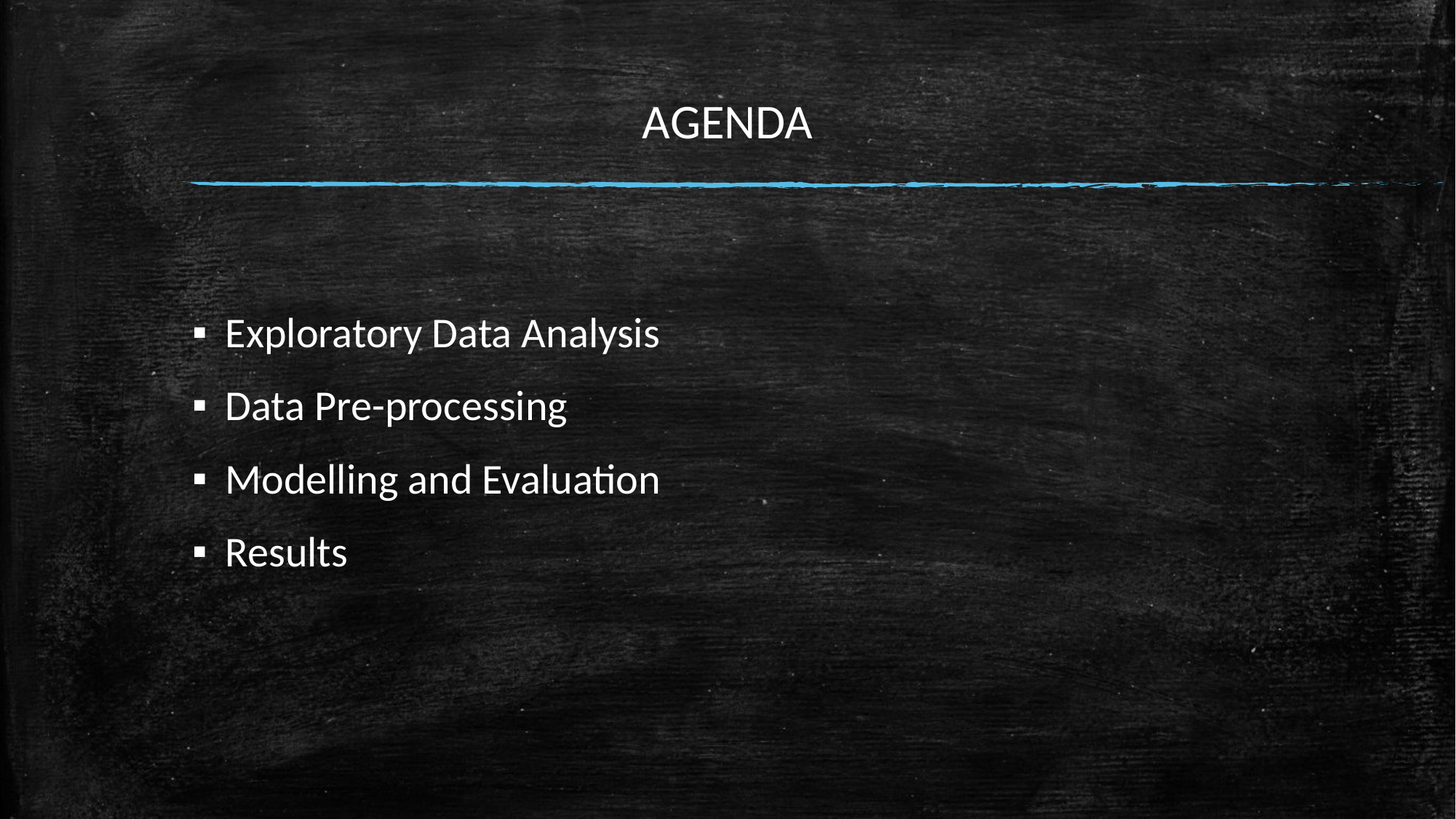

# AGENDA

Exploratory Data Analysis
Data Pre-processing
Modelling and Evaluation
Results